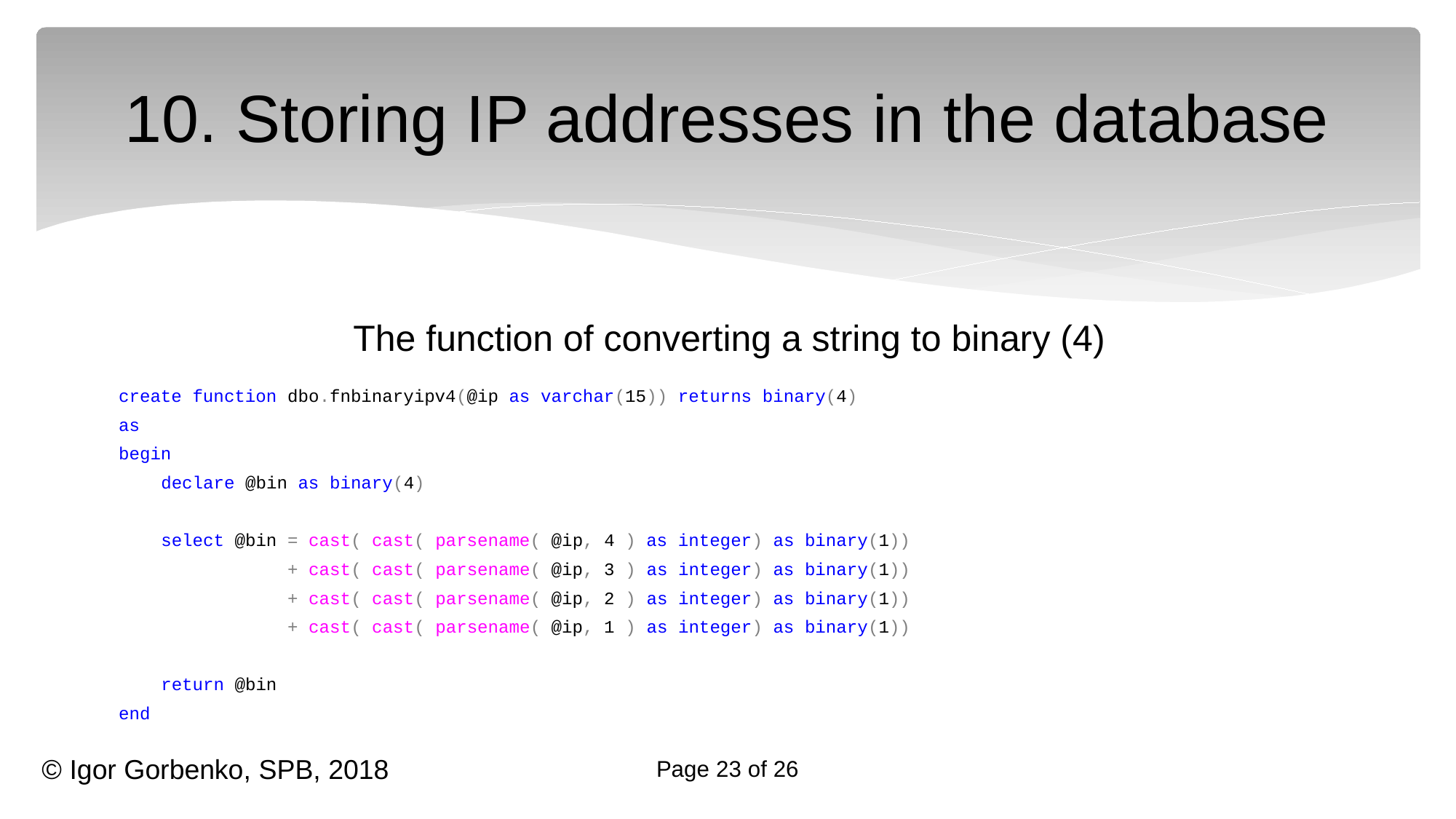

# 10. Storing IP addresses in the database
The function of converting a string to binary (4)
create function dbo.fnbinaryipv4(@ip as varchar(15)) returns binary(4)
as
begin
    declare @bin as binary(4)

    select @bin = cast( cast( parsename( @ip, 4 ) as integer) as binary(1))
                + cast( cast( parsename( @ip, 3 ) as integer) as binary(1))
                + cast( cast( parsename( @ip, 2 ) as integer) as binary(1))
                + cast( cast( parsename( @ip, 1 ) as integer) as binary(1))

    return @bin
end
Page 23 of 26
© Igor Gorbenko, SPB, 2018